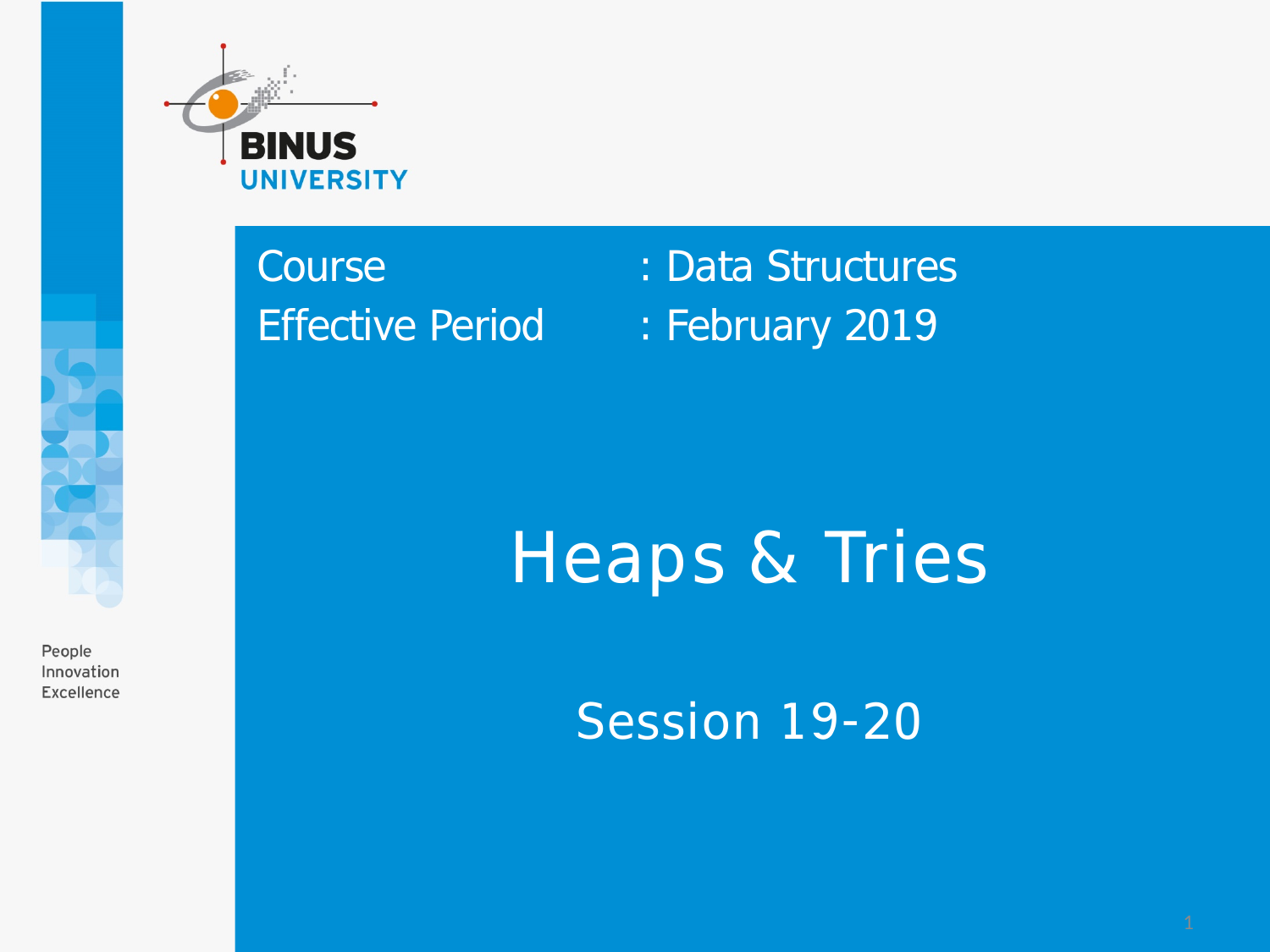

Course			: Data Structures
Effective Period	: February 2019
# Heaps & Tries Session 19-20
1